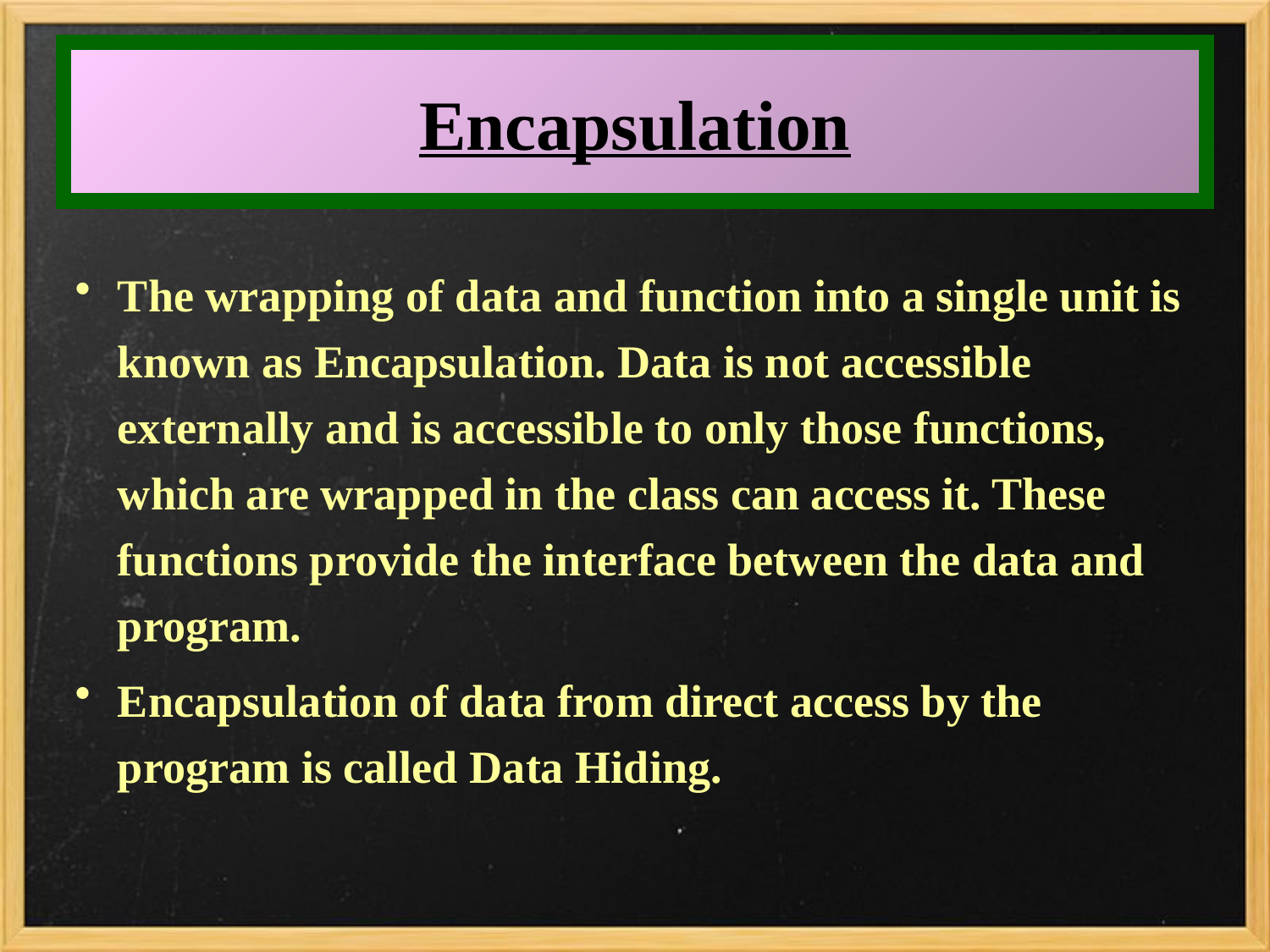

# Encapsulation
The wrapping of data and function into a single unit is known as Encapsulation. Data is not accessible externally and is accessible to only those functions, which are wrapped in the class can access it. These functions provide the interface between the data and program.
Encapsulation of data from direct access by the program is called Data Hiding.